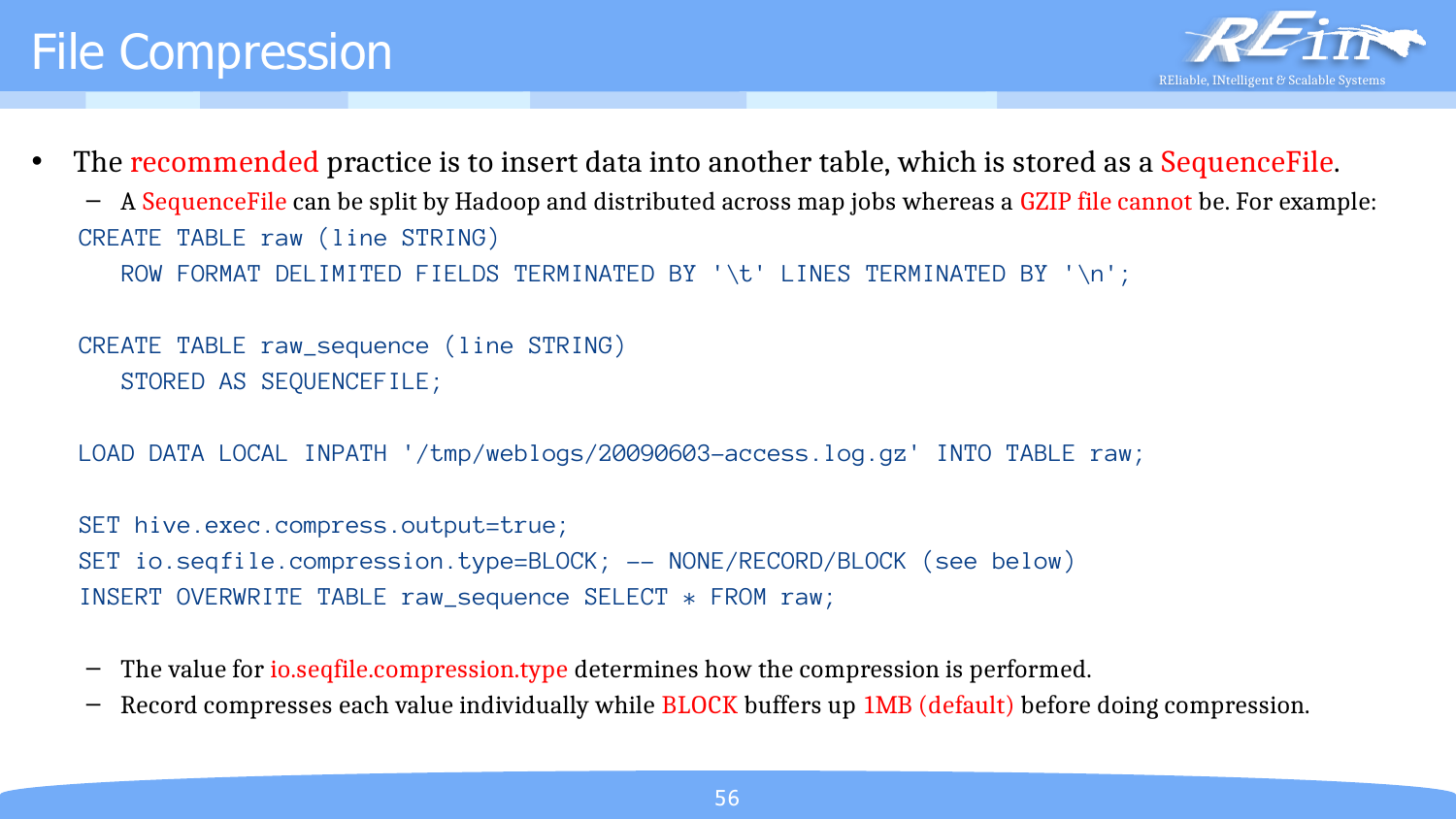

# File Compression
The recommended practice is to insert data into another table, which is stored as a SequenceFile.
A SequenceFile can be split by Hadoop and distributed across map jobs whereas a GZIP file cannot be. For example:
CREATE TABLE raw (line STRING)
   ROW FORMAT DELIMITED FIELDS TERMINATED BY '\t' LINES TERMINATED BY '\n';

CREATE TABLE raw_sequence (line STRING)
   STORED AS SEQUENCEFILE;

LOAD DATA LOCAL INPATH '/tmp/weblogs/20090603-access.log.gz' INTO TABLE raw;

SET hive.exec.compress.output=true;
SET io.seqfile.compression.type=BLOCK; -- NONE/RECORD/BLOCK (see below)
INSERT OVERWRITE TABLE raw_sequence SELECT * FROM raw;

The value for io.seqfile.compression.type determines how the compression is performed.
Record compresses each value individually while BLOCK buffers up 1MB (default) before doing compression.
56